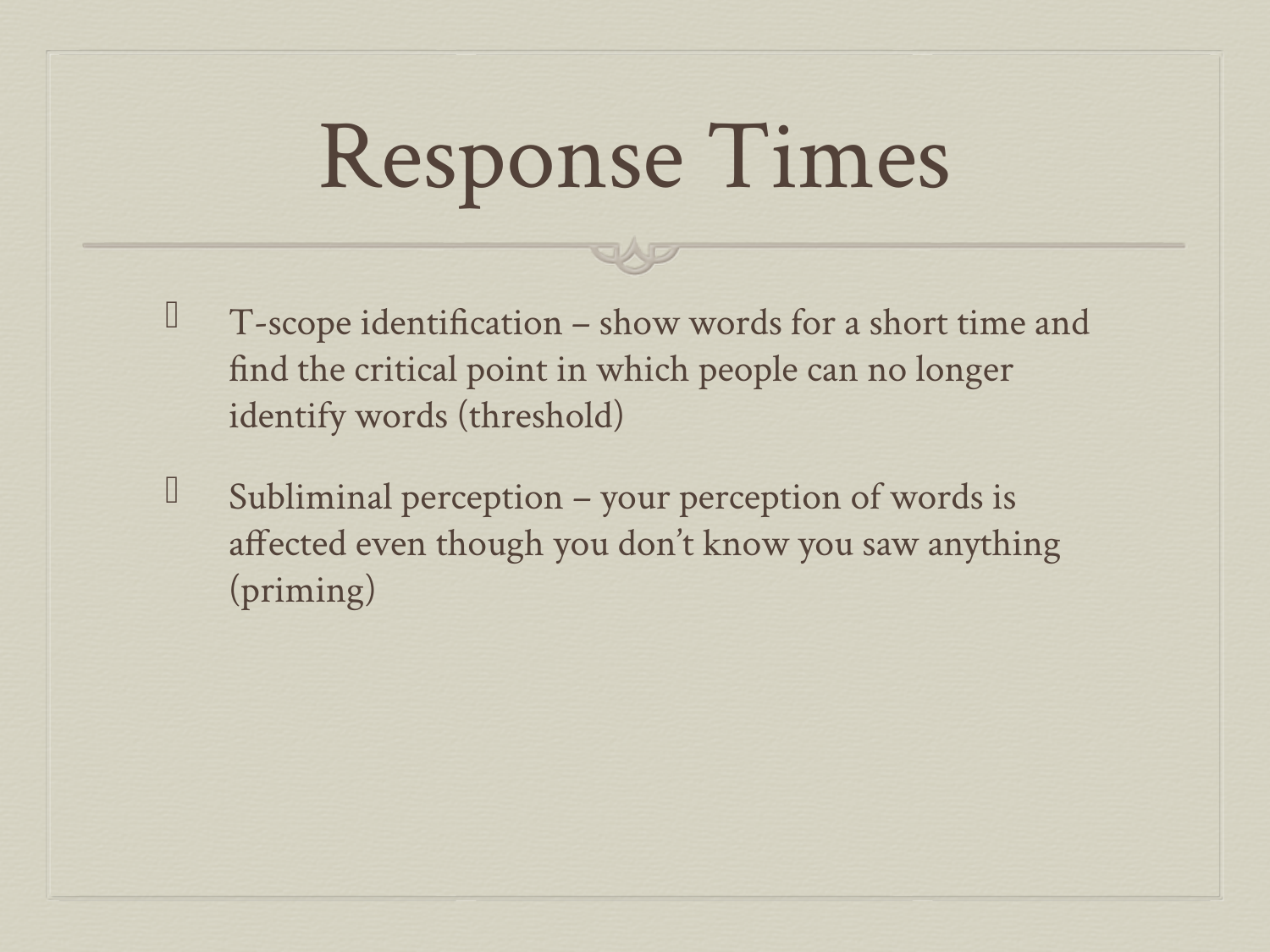

# Response Times
T-scope identification – show words for a short time and find the critical point in which people can no longer identify words (threshold)
Subliminal perception – your perception of words is affected even though you don’t know you saw anything (priming)